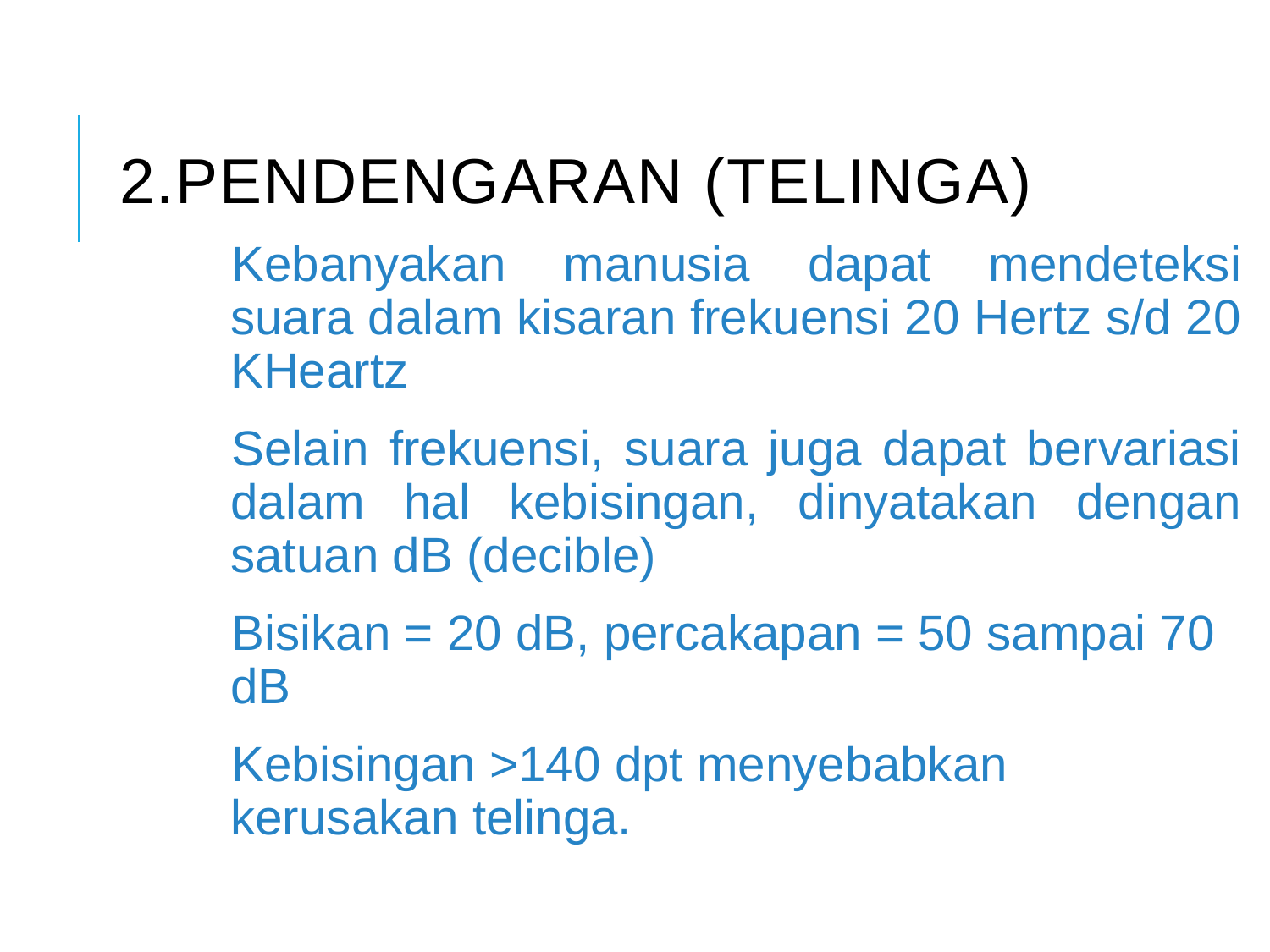

# 2.PENDENGARAN (TELINGA)
Kebanyakan manusia dapat mendeteksi suara dalam kisaran frekuensi 20 Hertz s/d 20 KHeartz
Selain frekuensi, suara juga dapat bervariasi dalam hal kebisingan, dinyatakan dengan satuan dB (decible)
Bisikan = 20 dB, percakapan = 50 sampai 70 dB
Kebisingan >140 dpt menyebabkan kerusakan telinga.